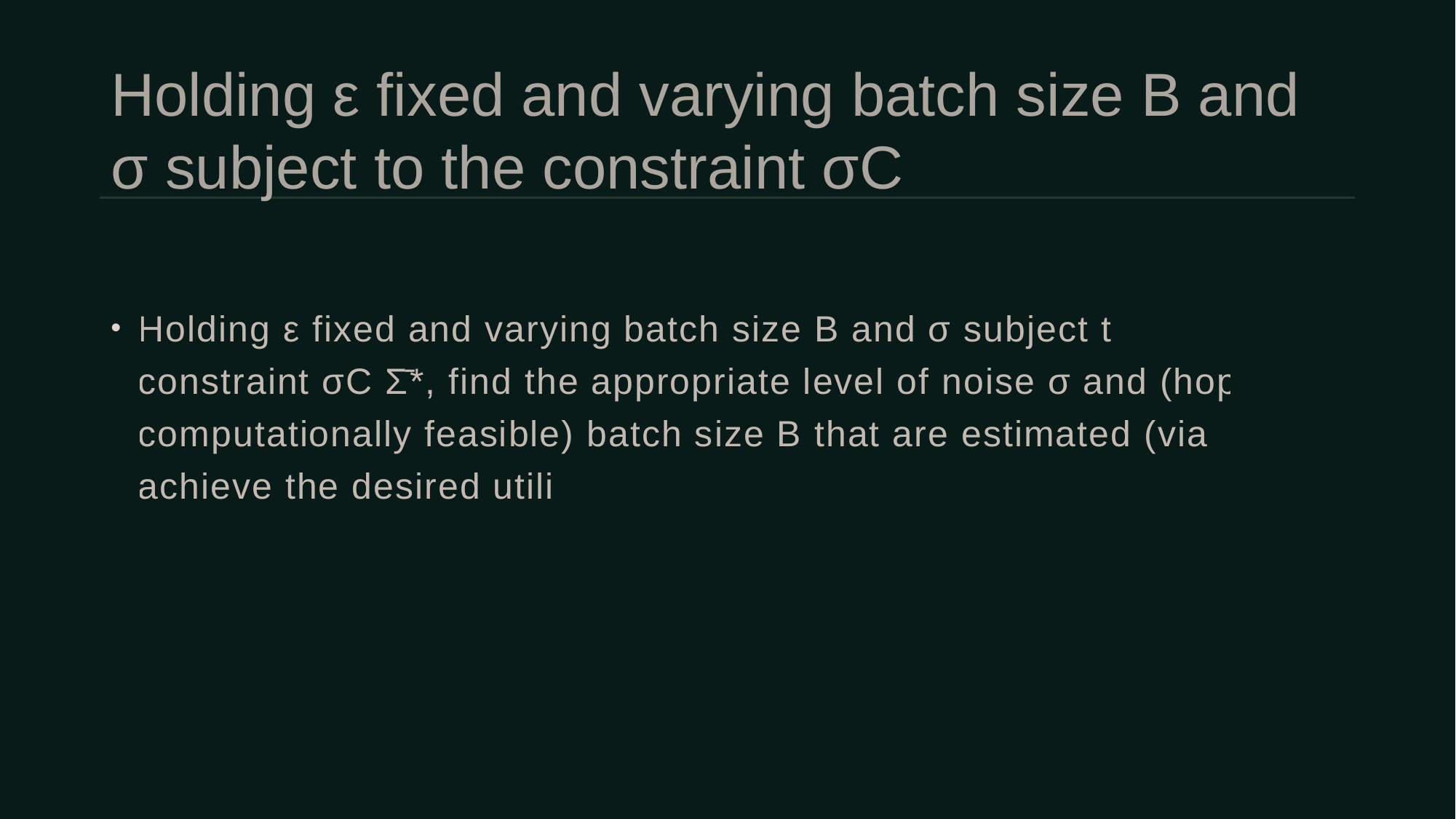

# Holding ε fixed and varying batch size B and σ subject to the constraint σC
Holding ε fixed and varying batch size B and σ subject to the constraint σC Σ̄*, find the appropriate level of noise σ and (hopefully computationally feasible) batch size B that are estimated (via Σ̄*) to achieve the desired utility.